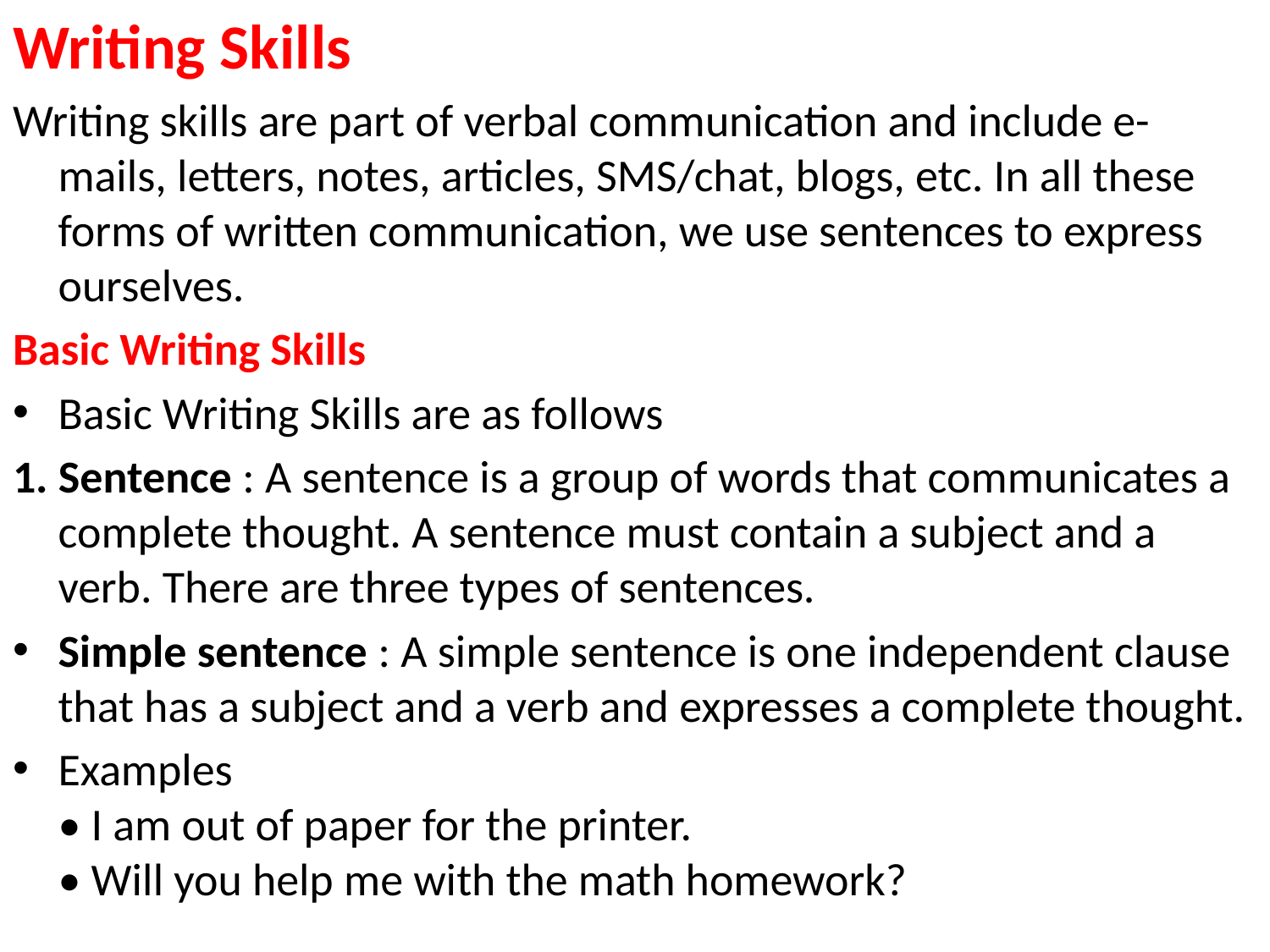

Writing Skills
Writing skills are part of verbal communication and include e-mails, letters, notes, articles, SMS/chat, blogs, etc. In all these forms of written communication, we use sentences to express ourselves.
Basic Writing Skills
Basic Writing Skills are as follows
1. Sentence : A sentence is a group of words that communicates a complete thought. A sentence must contain a subject and a verb. There are three types of sentences.
Simple sentence : A simple sentence is one independent clause that has a subject and a verb and expresses a complete thought.
Examples
• I am out of paper for the printer.
• Will you help me with the math homework?